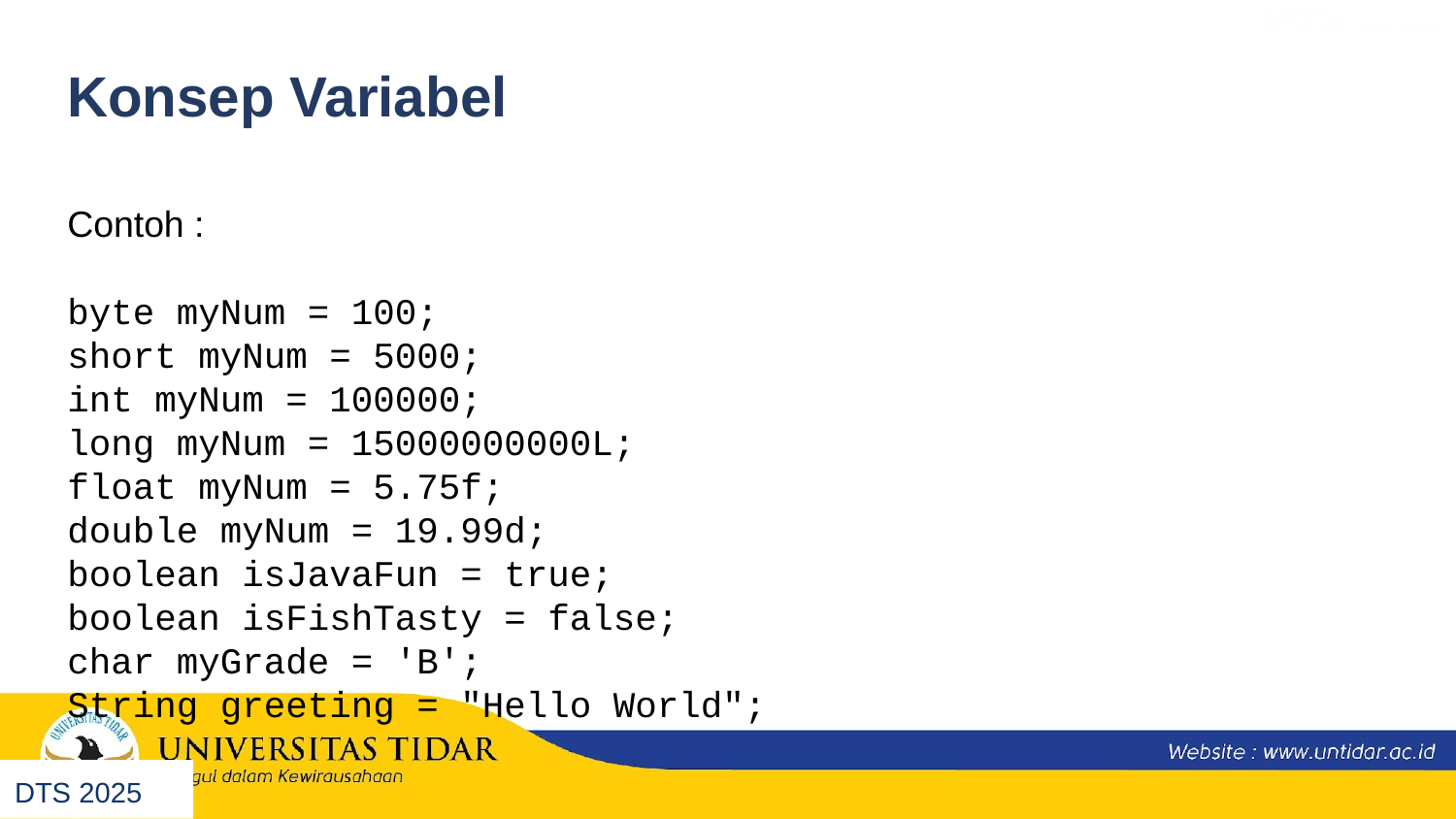

Konsep Variabel
Contoh :

byte myNum = 100;
short myNum = 5000;
int myNum = 100000;
long myNum = 15000000000L;
float myNum = 5.75f;
double myNum = 19.99d;
boolean isJavaFun = true;
boolean isFishTasty = false;
char myGrade = 'B';
String greeting = "Hello World";
DTS 2025